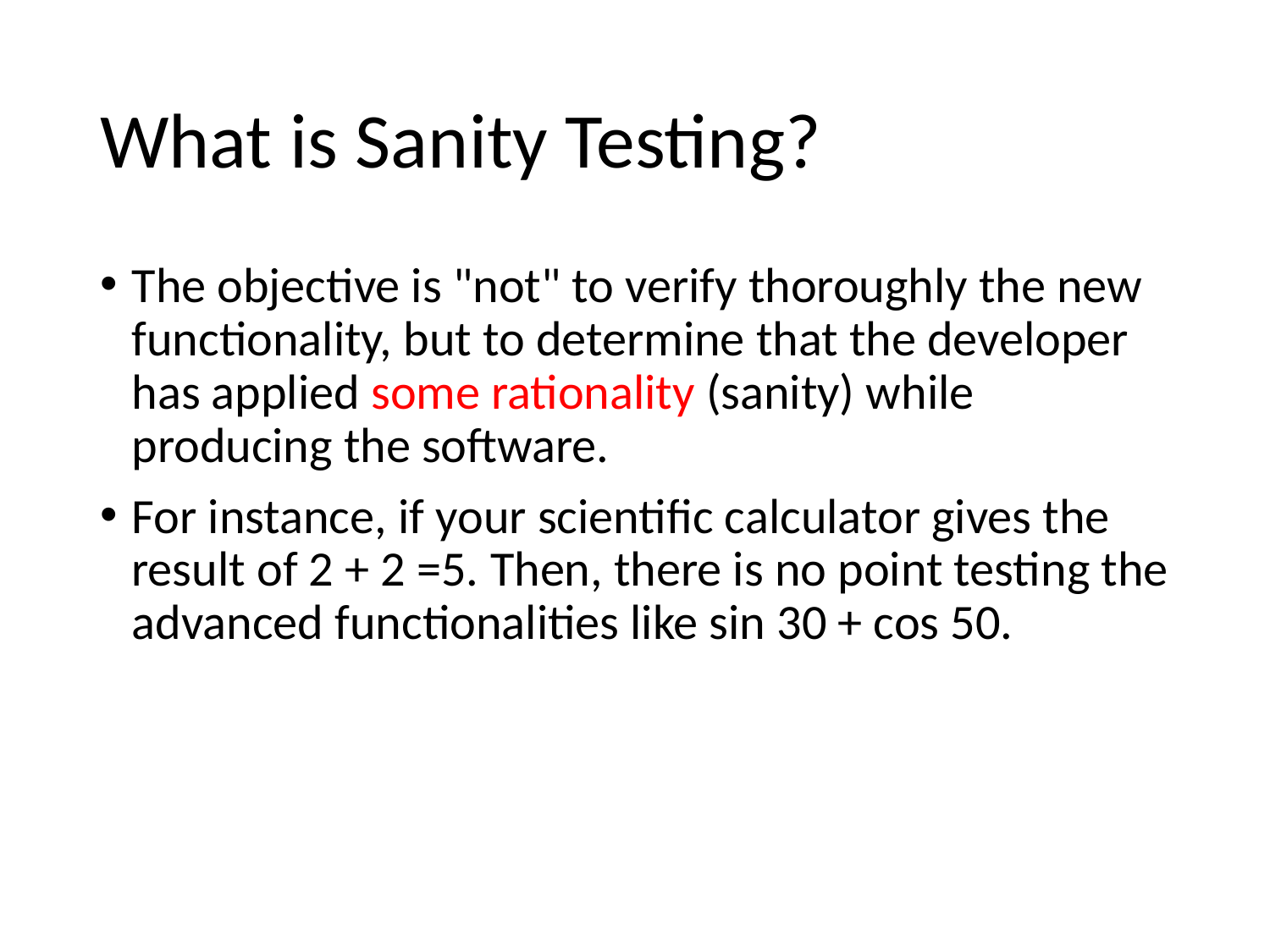

# What is Sanity Testing?
The objective is "not" to verify thoroughly the new functionality, but to determine that the developer has applied some rationality (sanity) while producing the software.
For instance, if your scientific calculator gives the result of 2 + 2 =5. Then, there is no point testing the advanced functionalities like sin 30 + cos 50.